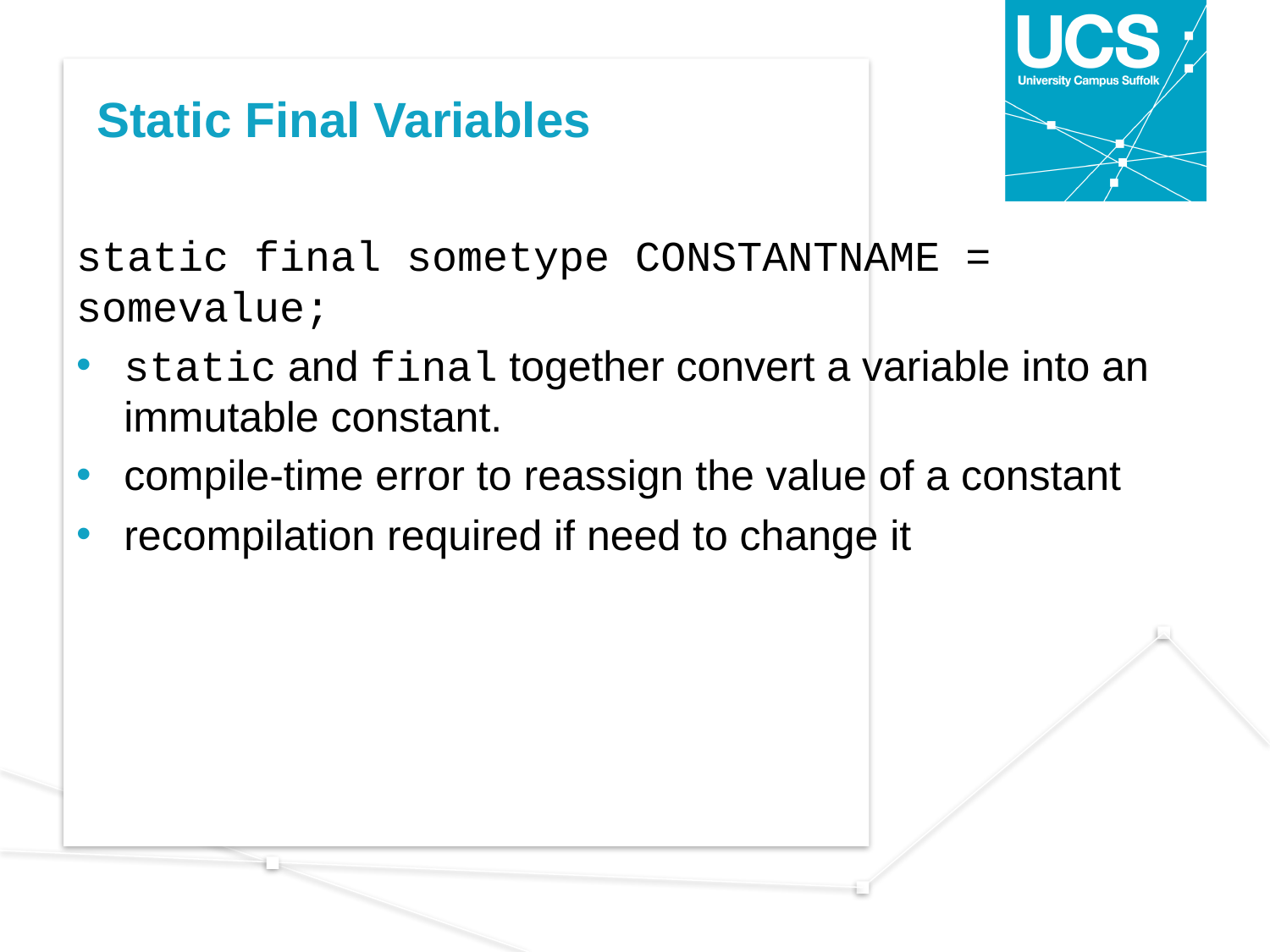

# Static Final Variables
static final sometype CONSTANTNAME = somevalue;
static and final together convert a variable into an immutable constant.
compile-time error to reassign the value of a constant
recompilation required if need to change it